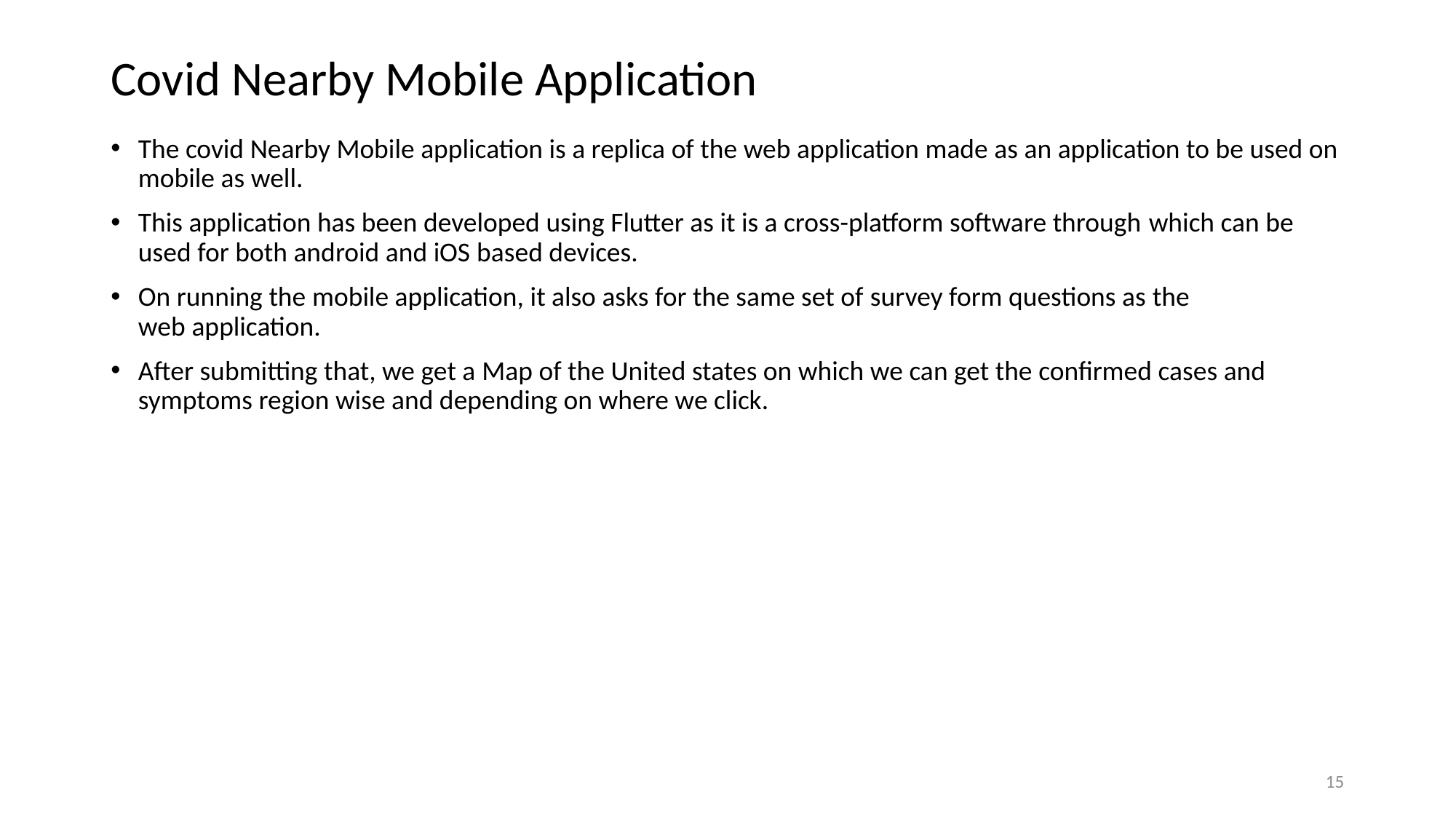

# Covid Nearby Mobile Application
The covid Nearby Mobile application is a replica of the web application made as an application to be used on mobile as well.
This application has been developed using Flutter as it is a cross-platform software through which can be used for both android and iOS based devices.
On running the mobile application, it also asks for the same set of survey form questions as the web application.
After submitting that, we get a Map of the United states on which we can get the confirmed cases and symptoms region wise and depending on where we click.

15